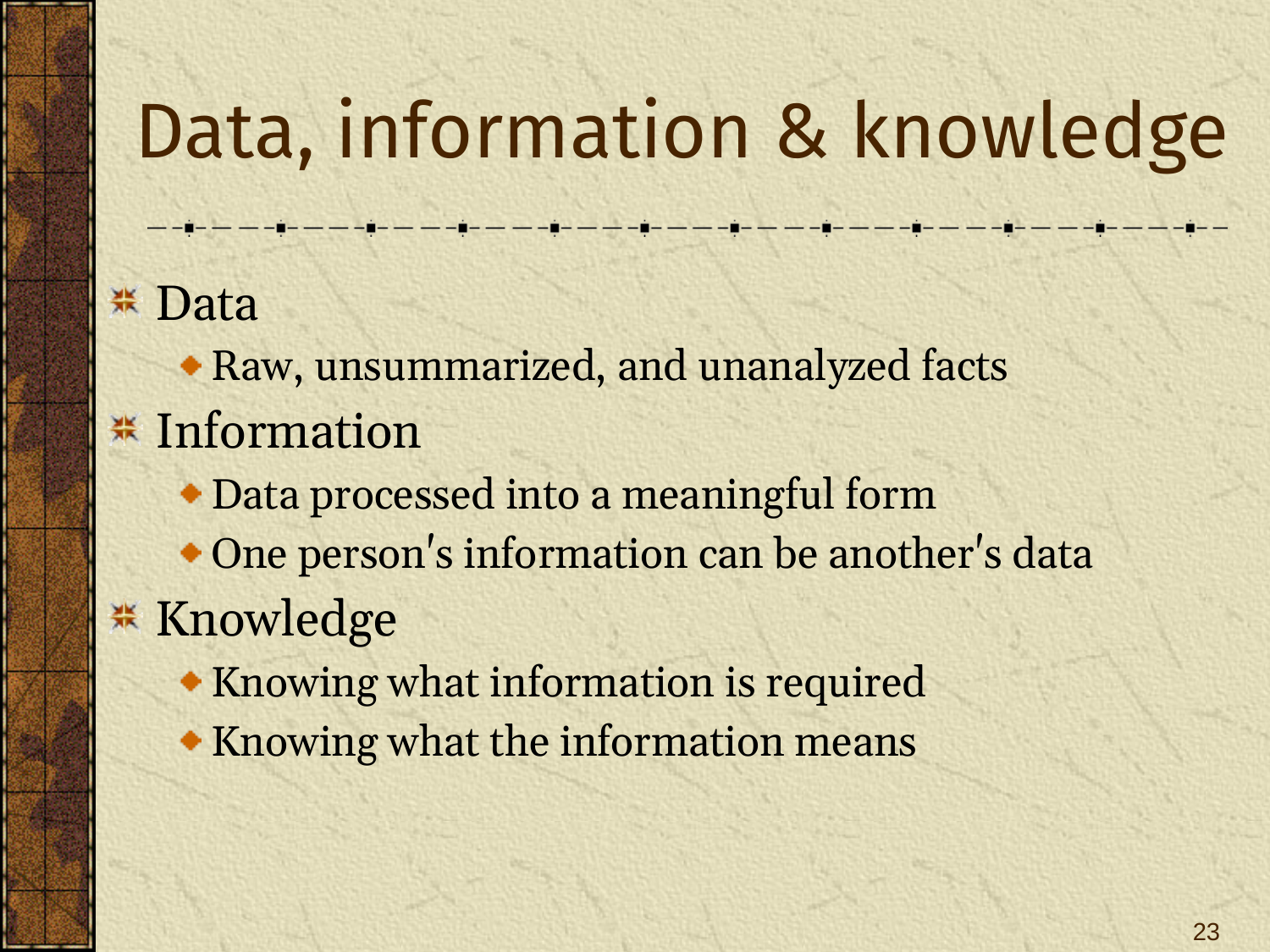

# Data, information & knowledge
Data
Raw, unsummarized, and unanalyzed facts
Information
Data processed into a meaningful form
One person's information can be another's data
Knowledge
Knowing what information is required
Knowing what the information means
23